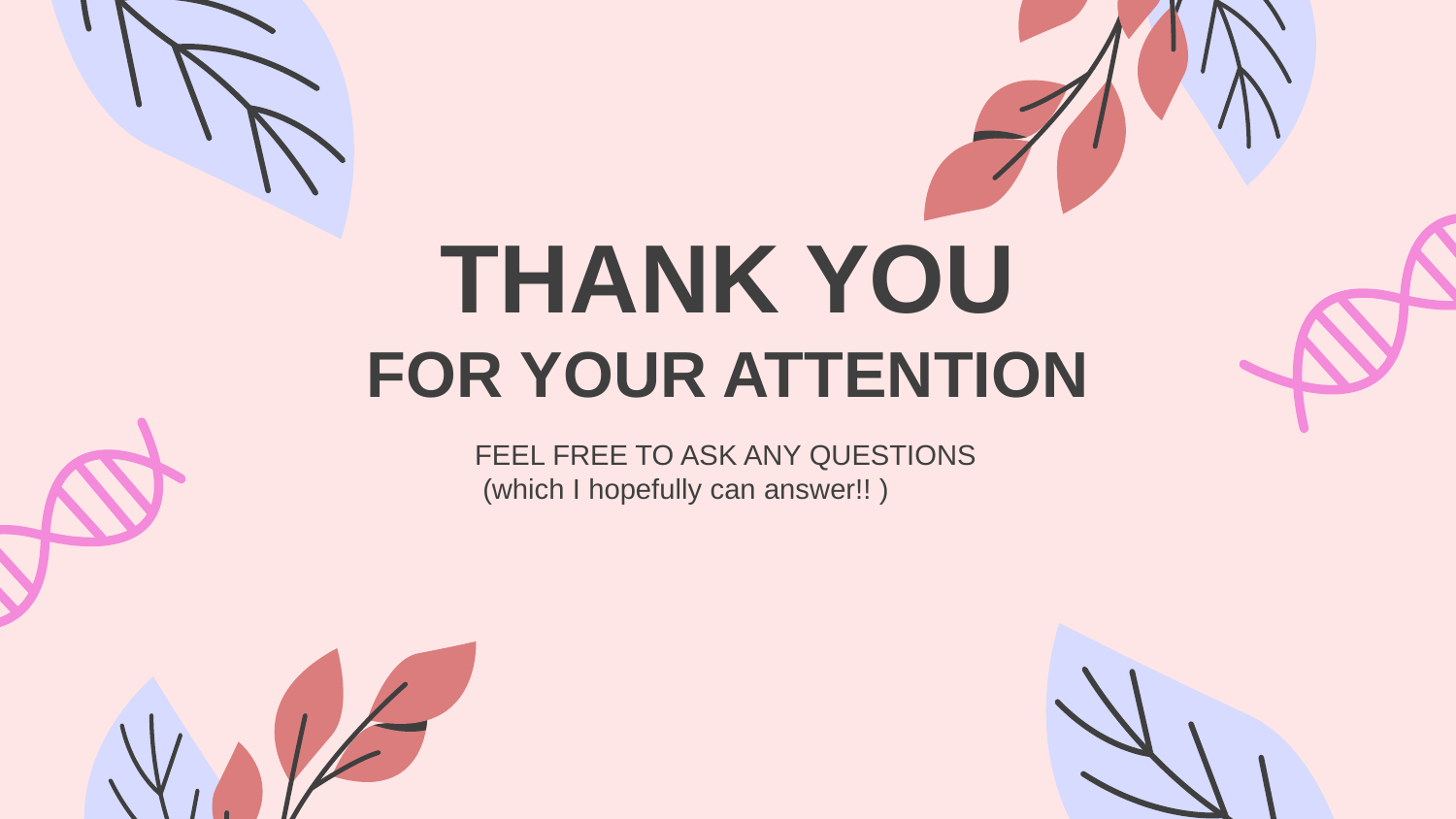

# THANK YOU FOR YOUR ATTENTION
FEEL FREE TO ASK ANY QUESTIONS
 (which I hopefully can answer!! )